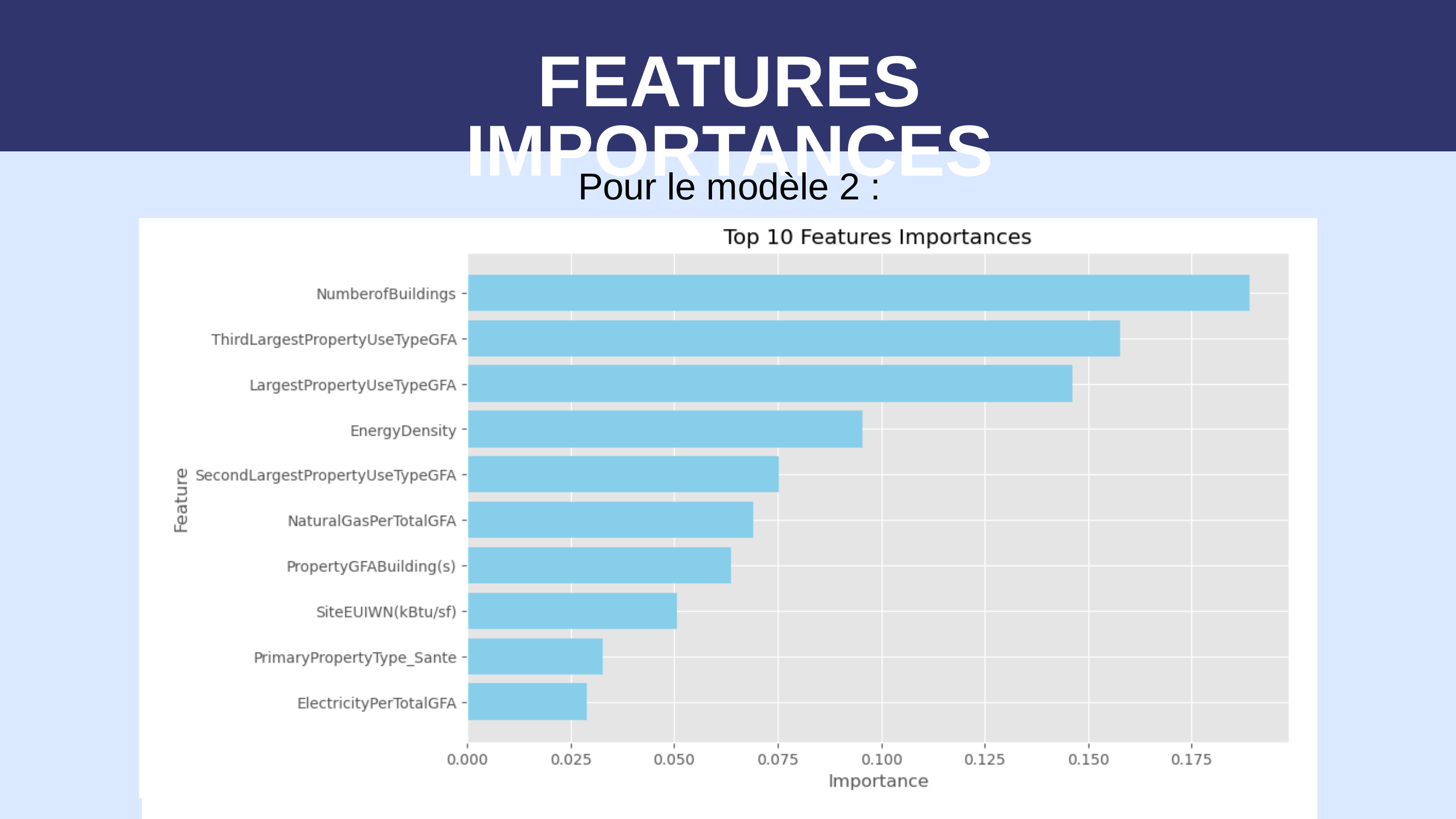

FEATURES IMPORTANCES
Pour le modèle 2 :